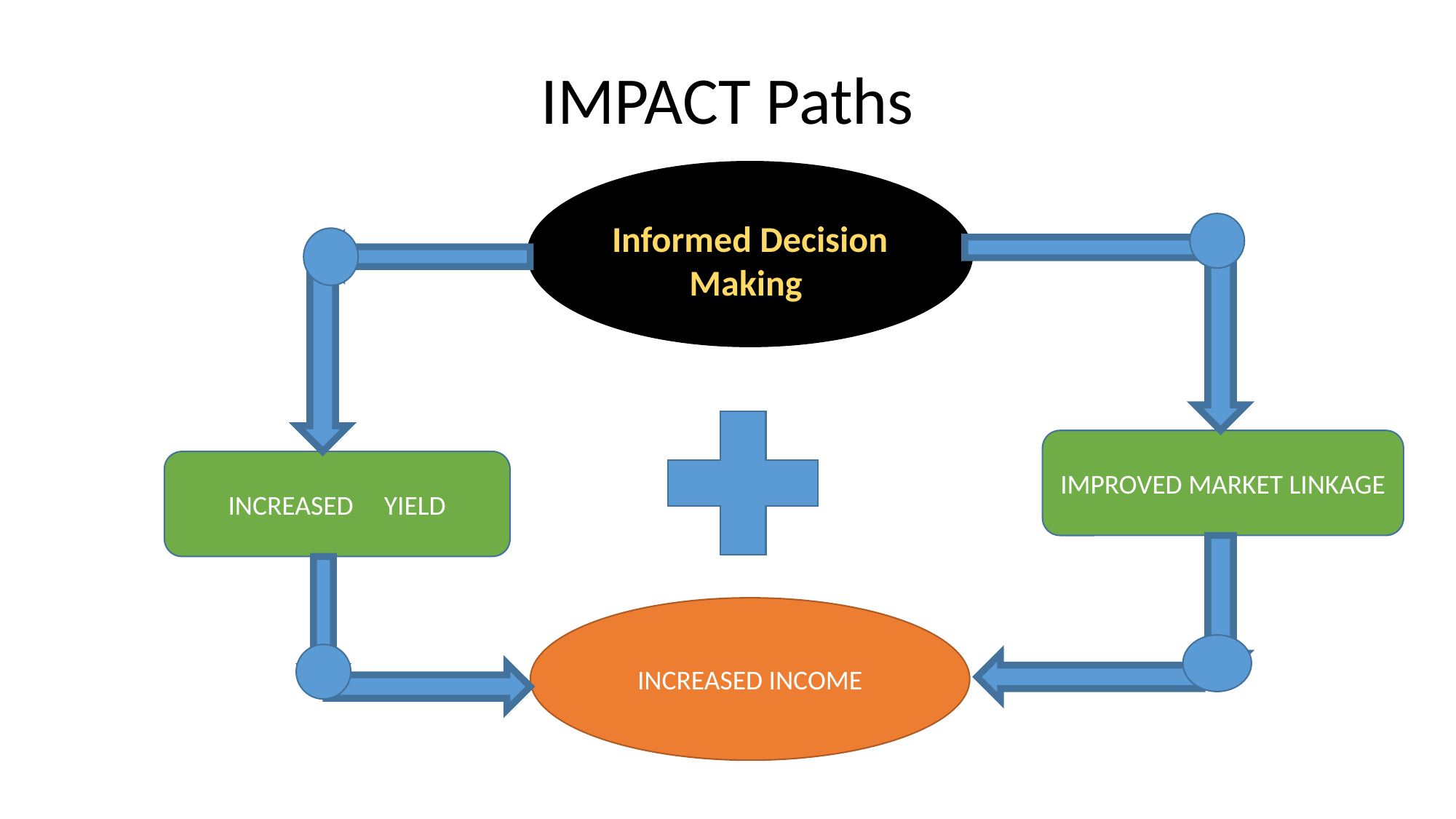

# IMPACT Paths

Informed Decision Making

IMPROVED MARKET LINKAGE
INCREASED     YIELD

INCREASED INCOME